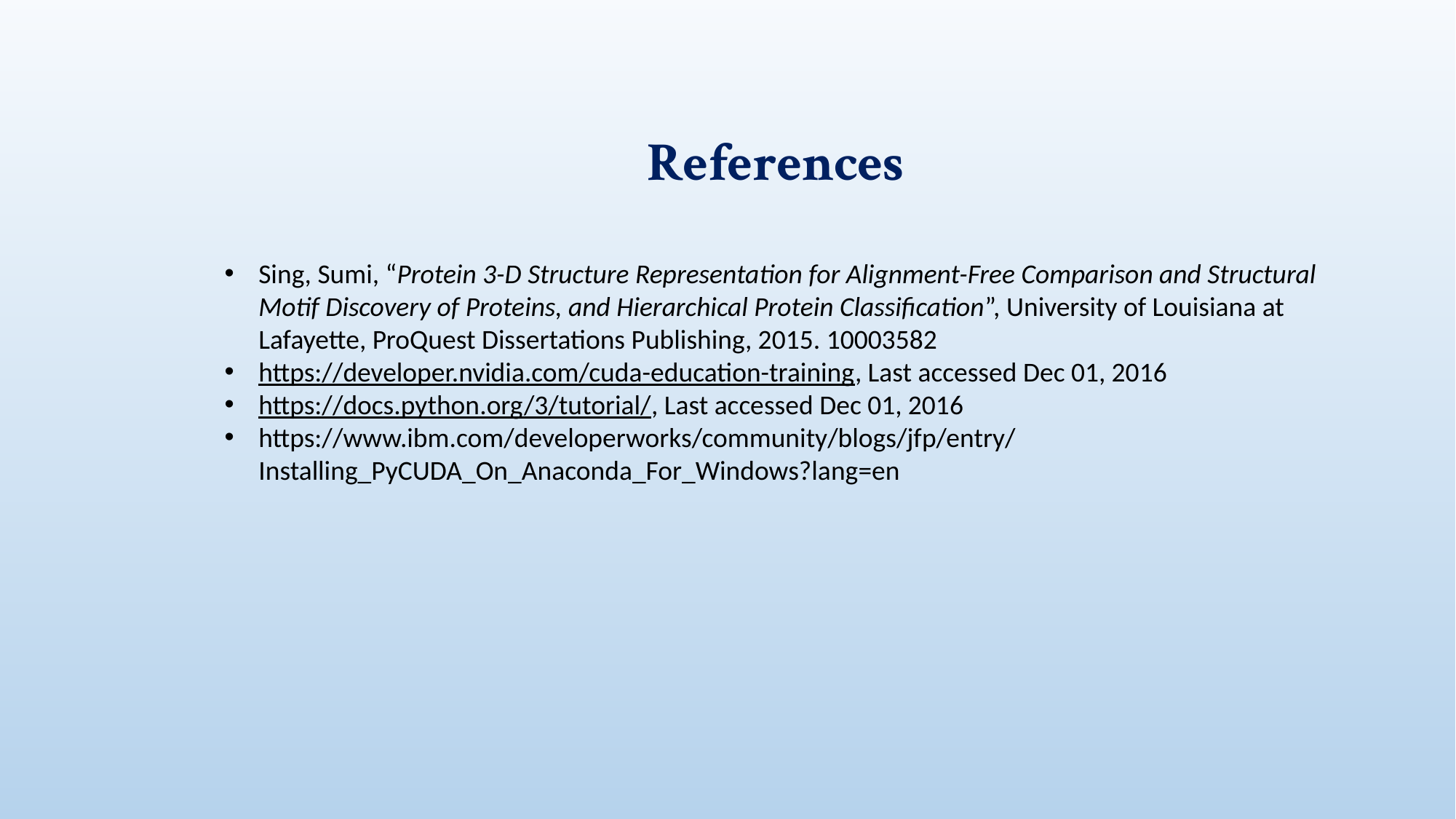

References
Sing, Sumi, “Protein 3-D Structure Representation for Alignment-Free Comparison and Structural Motif Discovery of Proteins, and Hierarchical Protein Classification”, University of Louisiana at Lafayette, ProQuest Dissertations Publishing, 2015. 10003582
https://developer.nvidia.com/cuda-education-training, Last accessed Dec 01, 2016
https://docs.python.org/3/tutorial/, Last accessed Dec 01, 2016
https://www.ibm.com/developerworks/community/blogs/jfp/entry/Installing_PyCUDA_On_Anaconda_For_Windows?lang=en